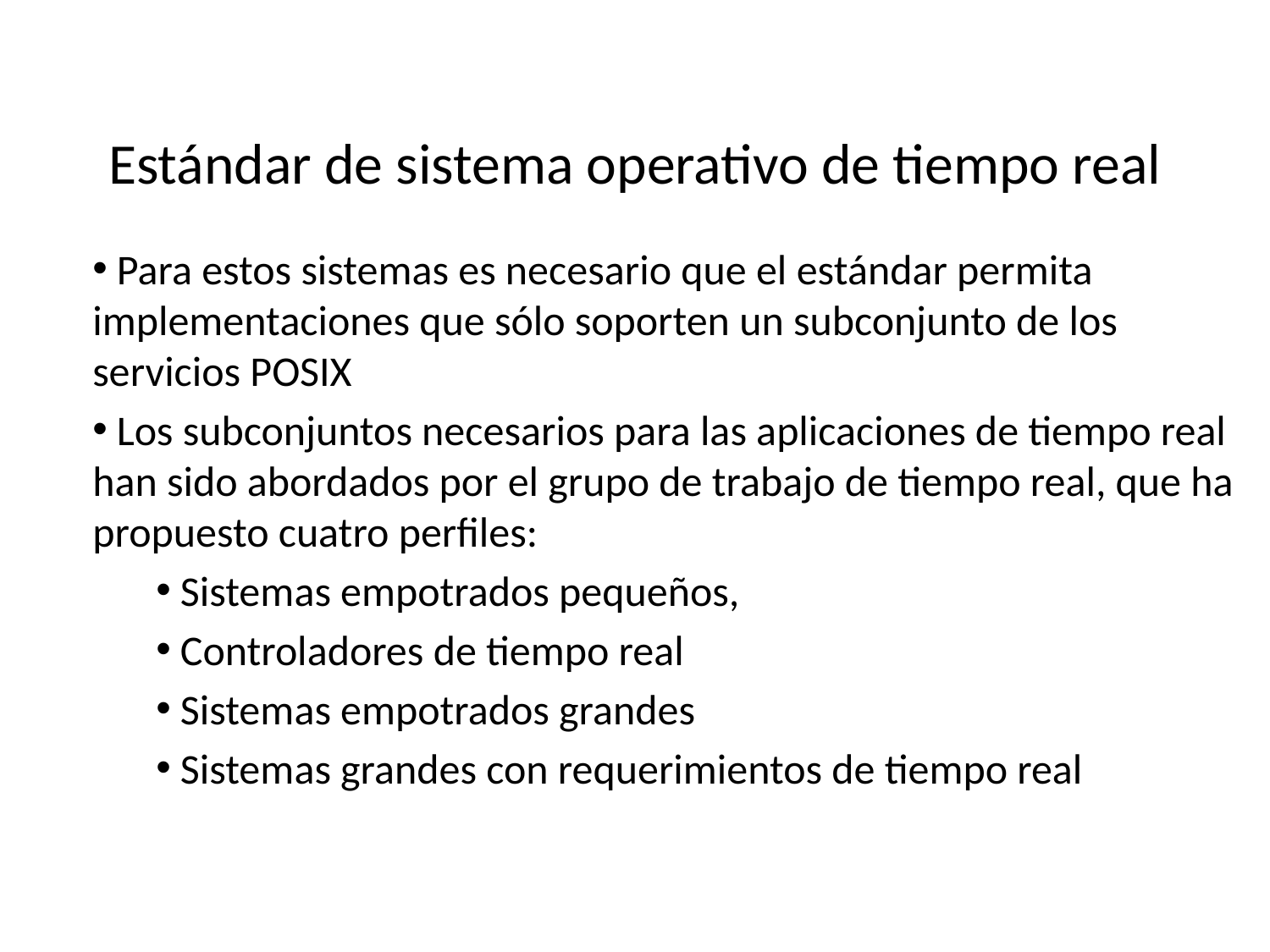

# Estándar de sistema operativo de tiempo real
 Para estos sistemas es necesario que el estándar permita implementaciones que sólo soporten un subconjunto de los servicios POSIX
 Los subconjuntos necesarios para las aplicaciones de tiempo real han sido abordados por el grupo de trabajo de tiempo real, que ha propuesto cuatro perfiles:
 Sistemas empotrados pequeños,
 Controladores de tiempo real
 Sistemas empotrados grandes
 Sistemas grandes con requerimientos de tiempo real